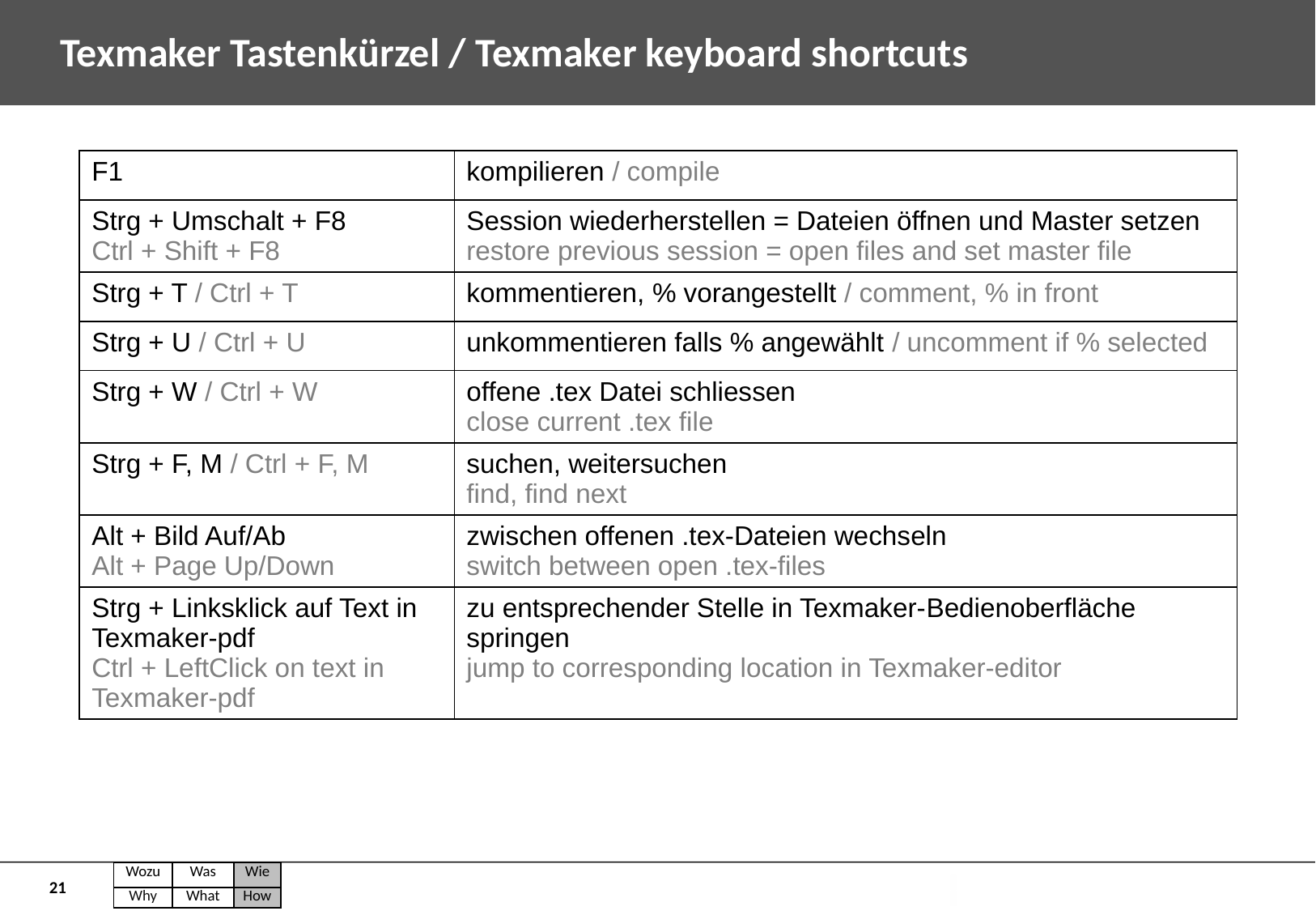

# Texmaker Tastenkürzel / Texmaker keyboard shortcuts
| F1 | kompilieren / compile |
| --- | --- |
| Strg + Umschalt + F8 Ctrl + Shift + F8 | Session wiederherstellen = Dateien öffnen und Master setzen restore previous session = open files and set master file |
| Strg + T / Ctrl + T | kommentieren, % vorangestellt / comment, % in front |
| Strg + U / Ctrl + U | unkommentieren falls % angewählt / uncomment if % selected |
| Strg + W / Ctrl + W | offene .tex Datei schliessen close current .tex file |
| Strg + F, M / Ctrl + F, M | suchen, weitersuchen find, find next |
| Alt + Bild Auf/Ab Alt + Page Up/Down | zwischen offenen .tex-Dateien wechseln switch between open .tex-files |
| Strg + Linksklick auf Text in Texmaker-pdf Ctrl + LeftClick on text in Texmaker-pdf | zu entsprechender Stelle in Texmaker-Bedienoberfläche springen jump to corresponding location in Texmaker-editor |
| Wozu | Was | Wie |
| --- | --- | --- |
| Why | What | How |